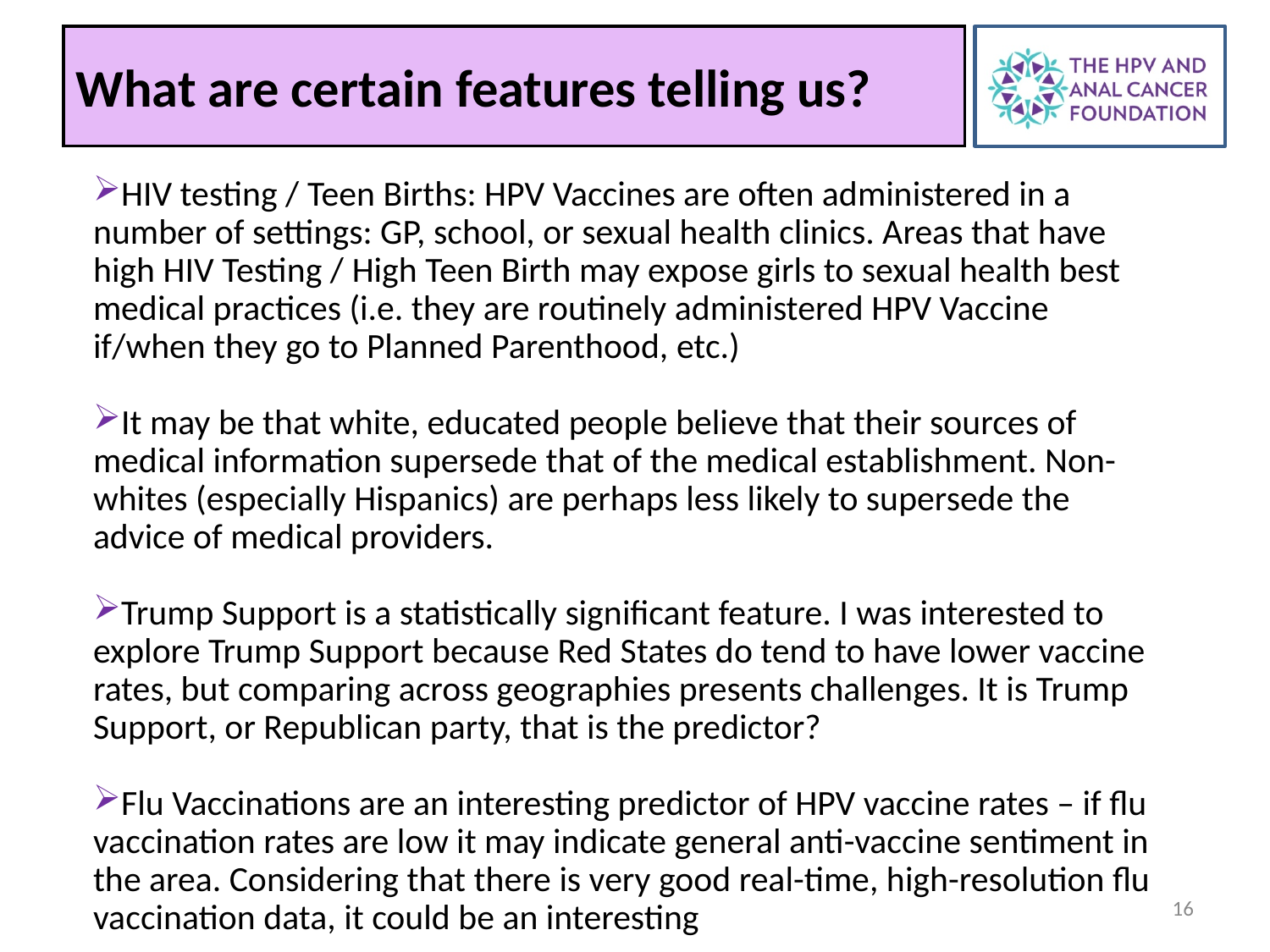

What are certain features telling us?

HIV testing / Teen Births: HPV Vaccines are often administered in a number of settings: GP, school, or sexual health clinics. Areas that have high HIV Testing / High Teen Birth may expose girls to sexual health best medical practices (i.e. they are routinely administered HPV Vaccine if/when they go to Planned Parenthood, etc.)

It may be that white, educated people believe that their sources of medical information supersede that of the medical establishment. Non-whites (especially Hispanics) are perhaps less likely to supersede the advice of medical providers.

Trump Support is a statistically significant feature. I was interested to explore Trump Support because Red States do tend to have lower vaccine rates, but comparing across geographies presents challenges. It is Trump Support, or Republican party, that is the predictor?

Flu Vaccinations are an interesting predictor of HPV vaccine rates – if flu vaccination rates are low it may indicate general anti-vaccine sentiment in the area. Considering that there is very good real-time, high-resolution flu vaccination data, it could be an interesting
16